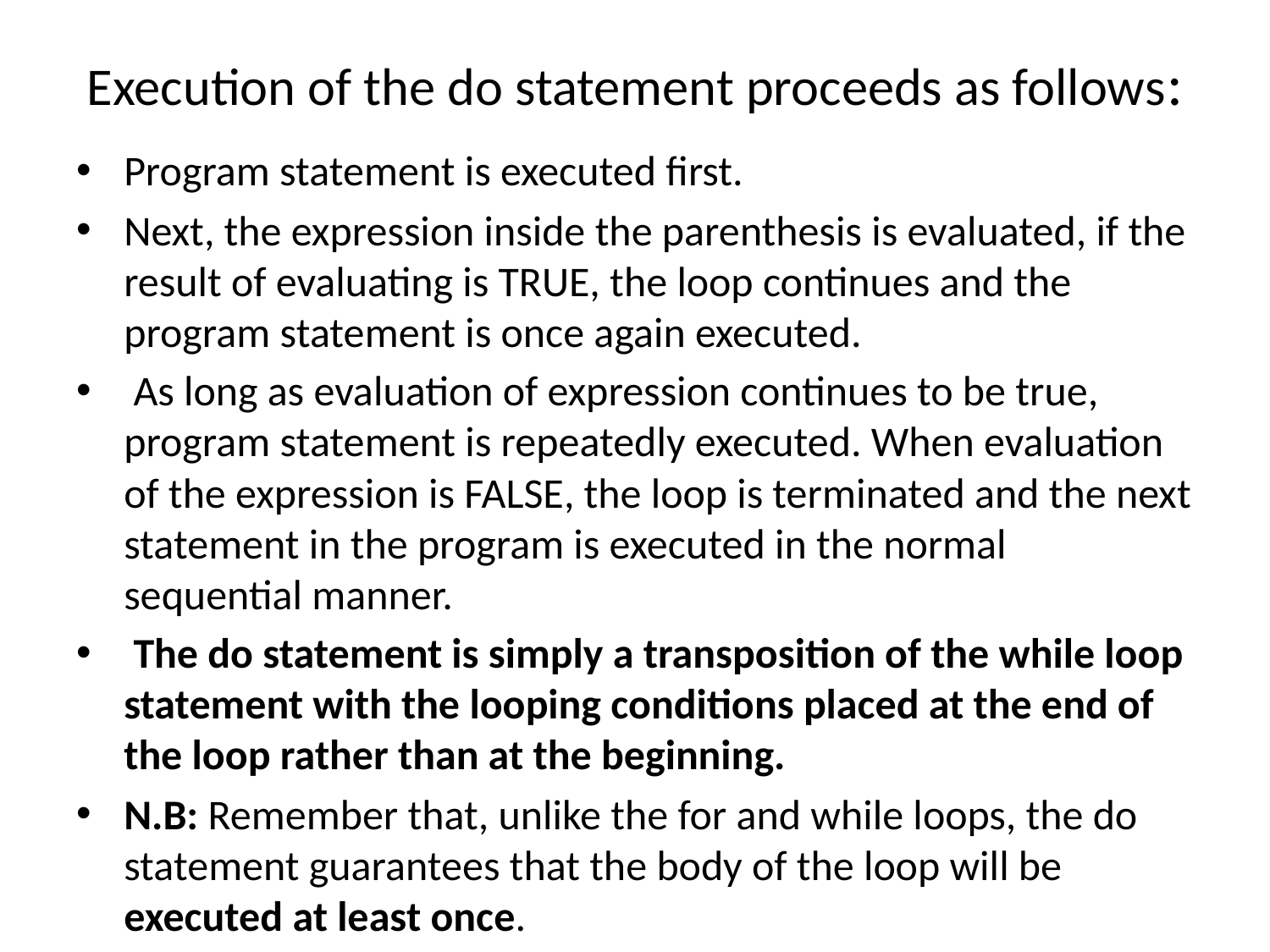

# Execution of the do statement proceeds as follows:
Program statement is executed first.
Next, the expression inside the parenthesis is evaluated, if the result of evaluating is TRUE, the loop continues and the program statement is once again executed.
 As long as evaluation of expression continues to be true, program statement is repeatedly executed. When evaluation of the expression is FALSE, the loop is terminated and the next statement in the program is executed in the normal sequential manner.
 The do statement is simply a transposition of the while loop statement with the looping conditions placed at the end of the loop rather than at the beginning.
N.B: Remember that, unlike the for and while loops, the do statement guarantees that the body of the loop will be executed at least once.